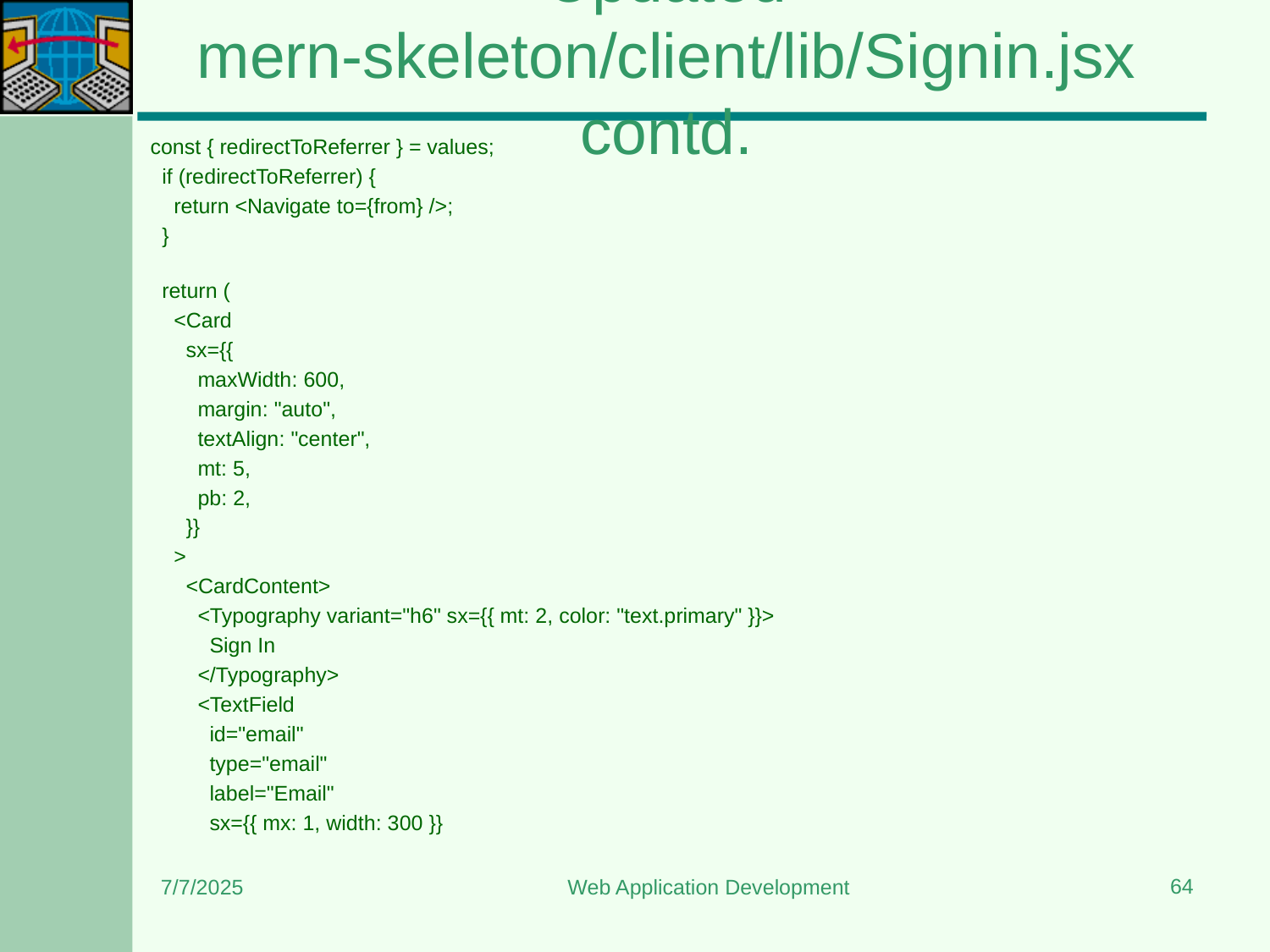

# Updated mern-skeleton/client/lib/Signin.jsx contd.
const { redirectToReferrer } = values;
  if (redirectToReferrer) {
    return <Navigate to={from} />;
  }
  return (
    <Card
      sx={{
        maxWidth: 600,
        margin: "auto",
        textAlign: "center",
        mt: 5,
        pb: 2,
      }}
    >
      <CardContent>
        <Typography variant="h6" sx={{ mt: 2, color: "text.primary" }}>
          Sign In
        </Typography>
        <TextField
          id="email"
          type="email"
          label="Email"
          sx={{ mx: 1, width: 300 }}
64
7/7/2025
Web Application Development